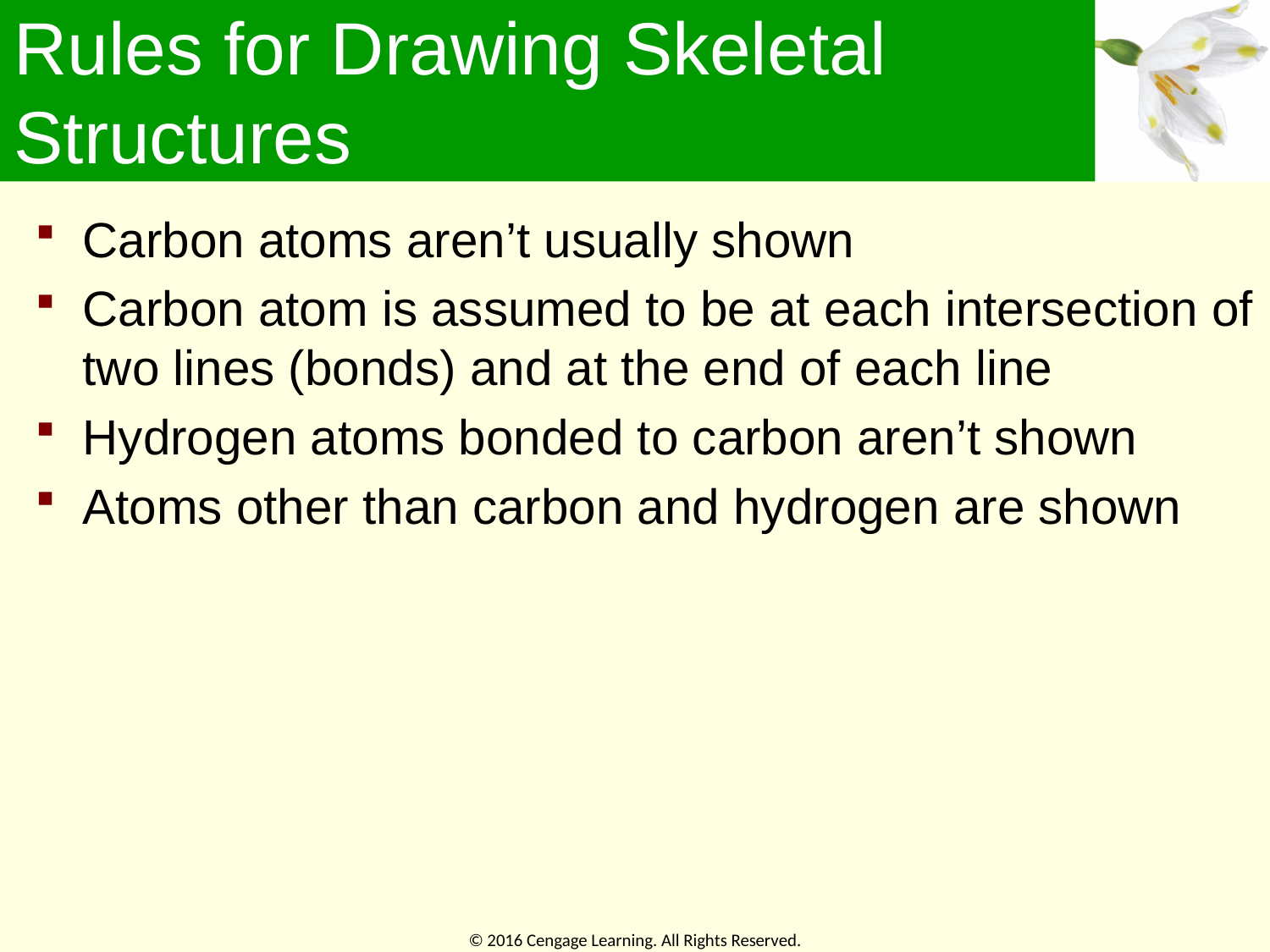

# Rules for Drawing Skeletal Structures
Carbon atoms aren’t usually shown
Carbon atom is assumed to be at each intersection of two lines (bonds) and at the end of each line
Hydrogen atoms bonded to carbon aren’t shown
Atoms other than carbon and hydrogen are shown